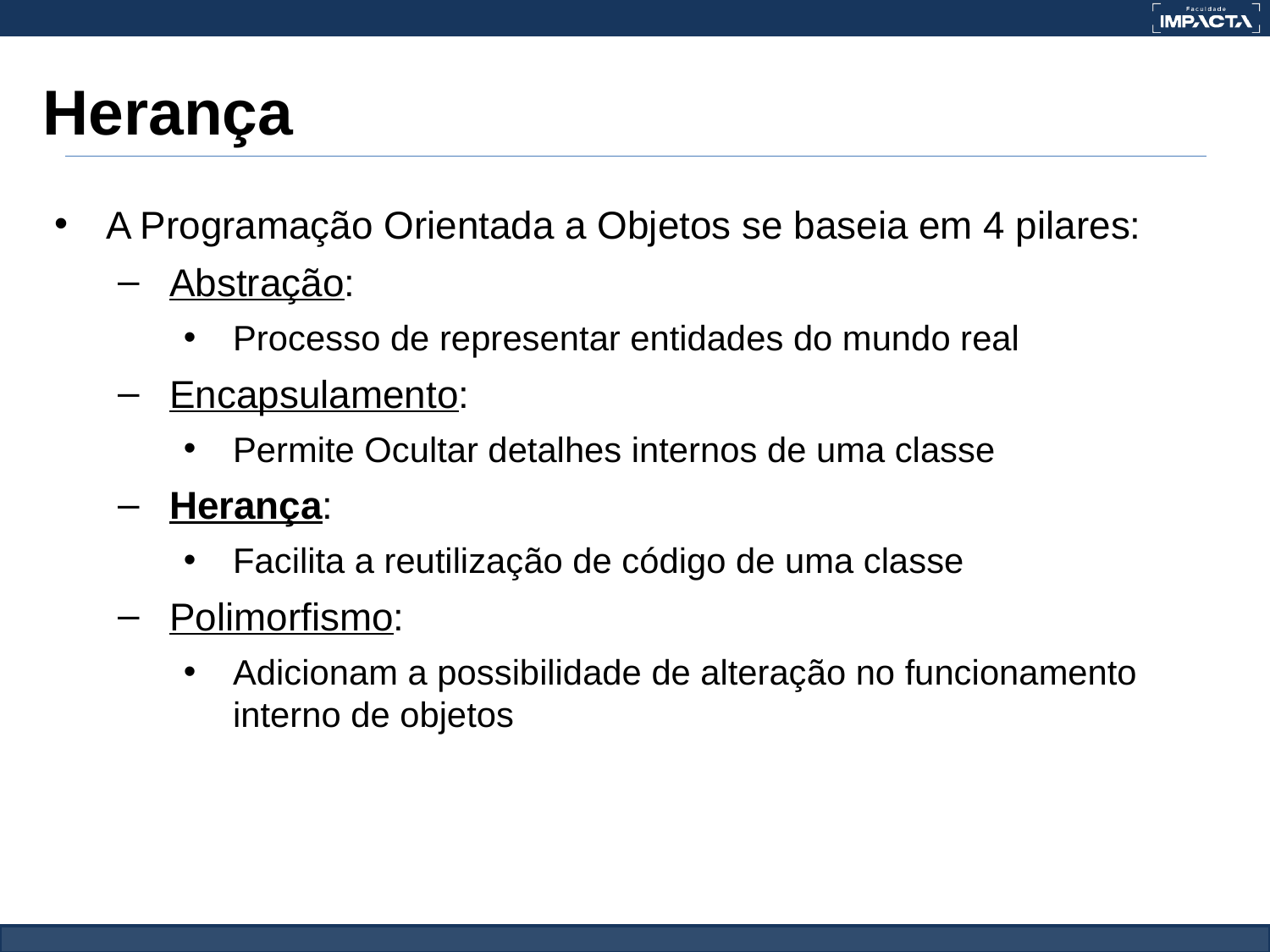

# Herança
A Programação Orientada a Objetos se baseia em 4 pilares:
Abstração:
Processo de representar entidades do mundo real
Encapsulamento:
Permite Ocultar detalhes internos de uma classe
Herança:
Facilita a reutilização de código de uma classe
Polimorfismo:
Adicionam a possibilidade de alteração no funcionamento interno de objetos